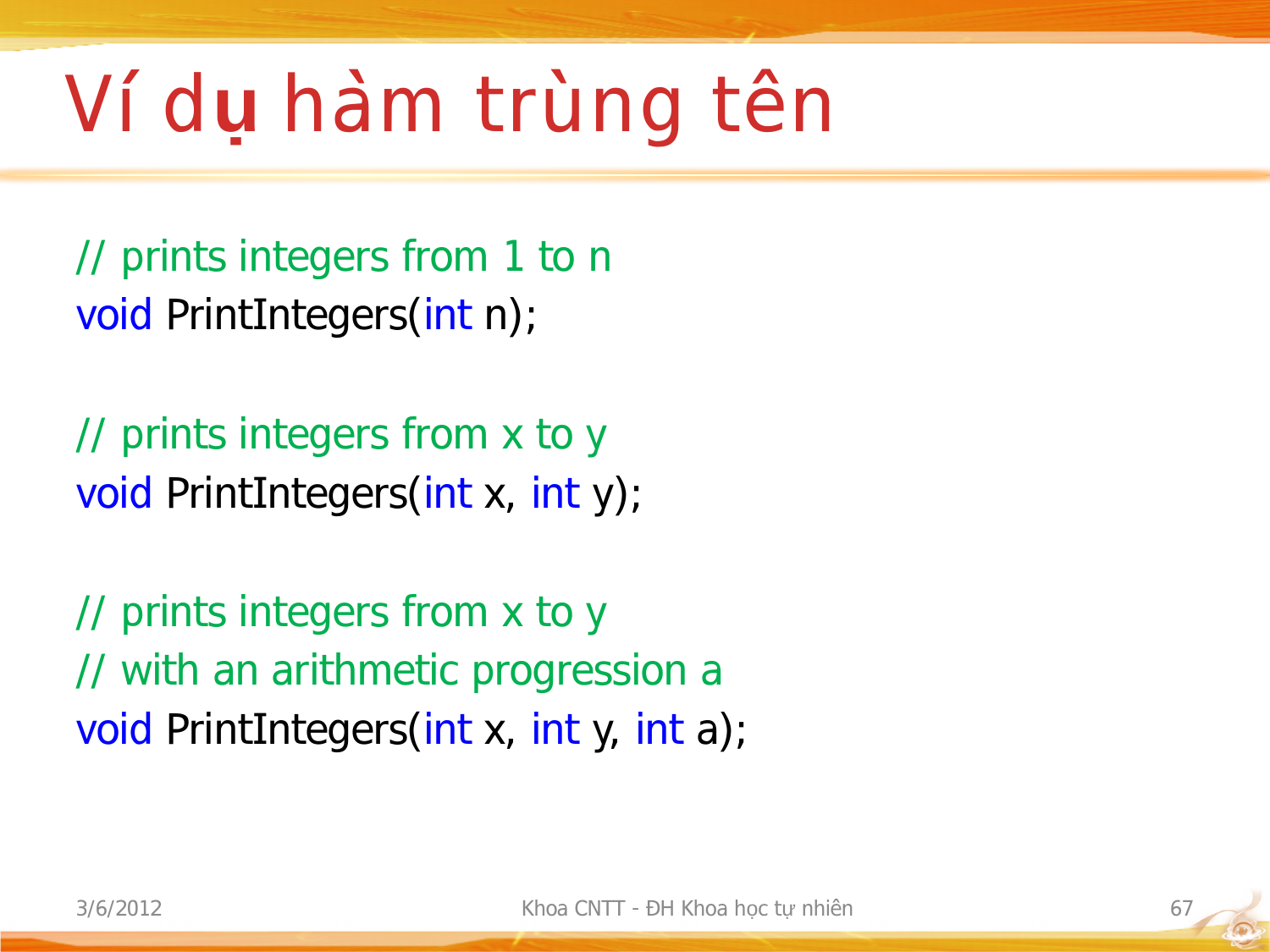

# Ví dụ hàm trùng tên
// prints integers from 1 to n
void PrintIntegers(int n);

// prints integers from x to y
void PrintIntegers(int x, int y);

// prints integers from x to y
// with an arithmetic progression a
void PrintIntegers(int x, int y, int a);
3/6/2012
Khoa CNTT - ĐH Khoa học tự nhiên
67